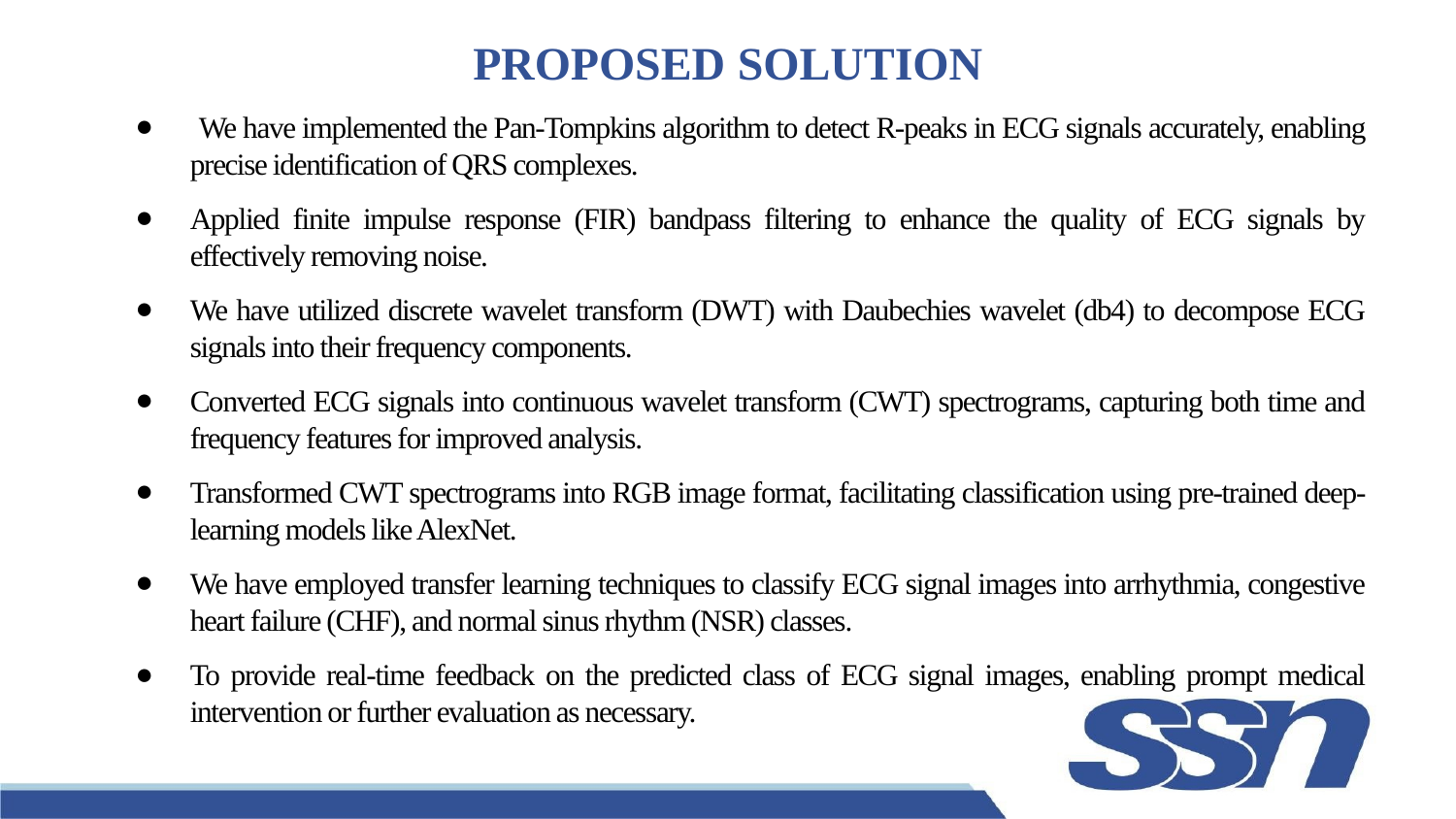

# PROPOSED SOLUTION
 We have implemented the Pan-Tompkins algorithm to detect R-peaks in ECG signals accurately, enabling precise identification of QRS complexes.

Applied finite impulse response (FIR) bandpass filtering to enhance the quality of ECG signals by effectively removing noise.

We have utilized discrete wavelet transform (DWT) with Daubechies wavelet (db4) to decompose ECG signals into their frequency components.

Converted ECG signals into continuous wavelet transform (CWT) spectrograms, capturing both time and frequency features for improved analysis.

Transformed CWT spectrograms into RGB image format, facilitating classification using pre-trained deep-learning models like AlexNet.

We have employed transfer learning techniques to classify ECG signal images into arrhythmia, congestive heart failure (CHF), and normal sinus rhythm (NSR) classes.

To provide real-time feedback on the predicted class of ECG signal images, enabling prompt medical intervention or further evaluation as necessary.